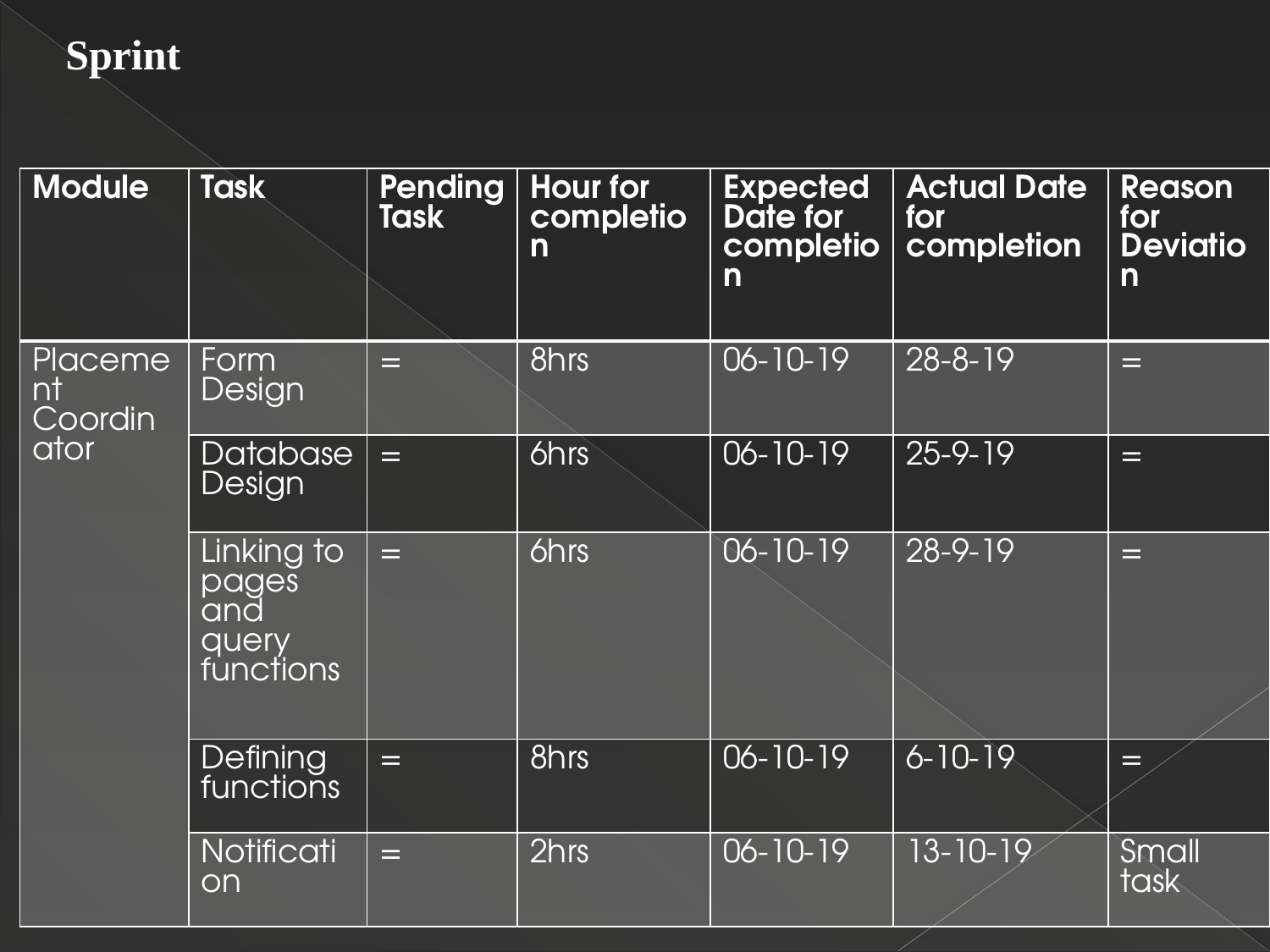

Sprint
| Module | Task | Pending Task | Hour for completion | Expected Date for completion | Actual Date for completion | Reason for Deviation |
| --- | --- | --- | --- | --- | --- | --- |
| Placement Coordinator | Form Design | = | 8hrs | 06-10-19 | 28-8-19 | = |
|  | Database Design | = | 6hrs | 06-10-19 | 25-9-19 | = |
|  | Linking to pages and query functions | = | 6hrs | 06-10-19 | 28-9-19 | = |
|  | Defining functions | = | 8hrs | 06-10-19 | 6-10-19 | = |
|  | Notification | = | 2hrs | 06-10-19 | 13-10-19 | Small task |